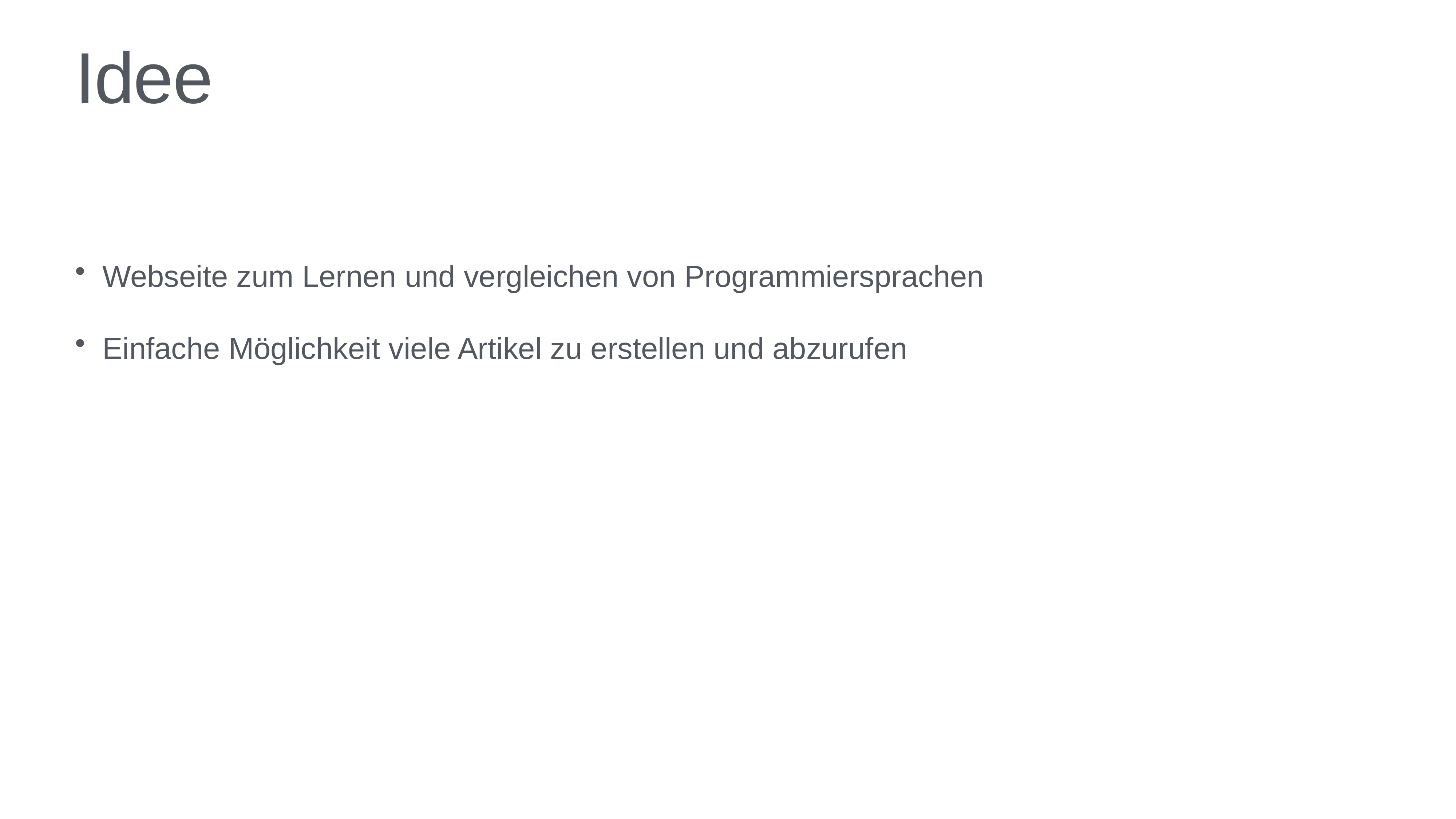

# Idee

Webseite zum Lernen und vergleichen von Programmiersprachen
Einfache Möglichkeit viele Artikel zu erstellen und abzurufen